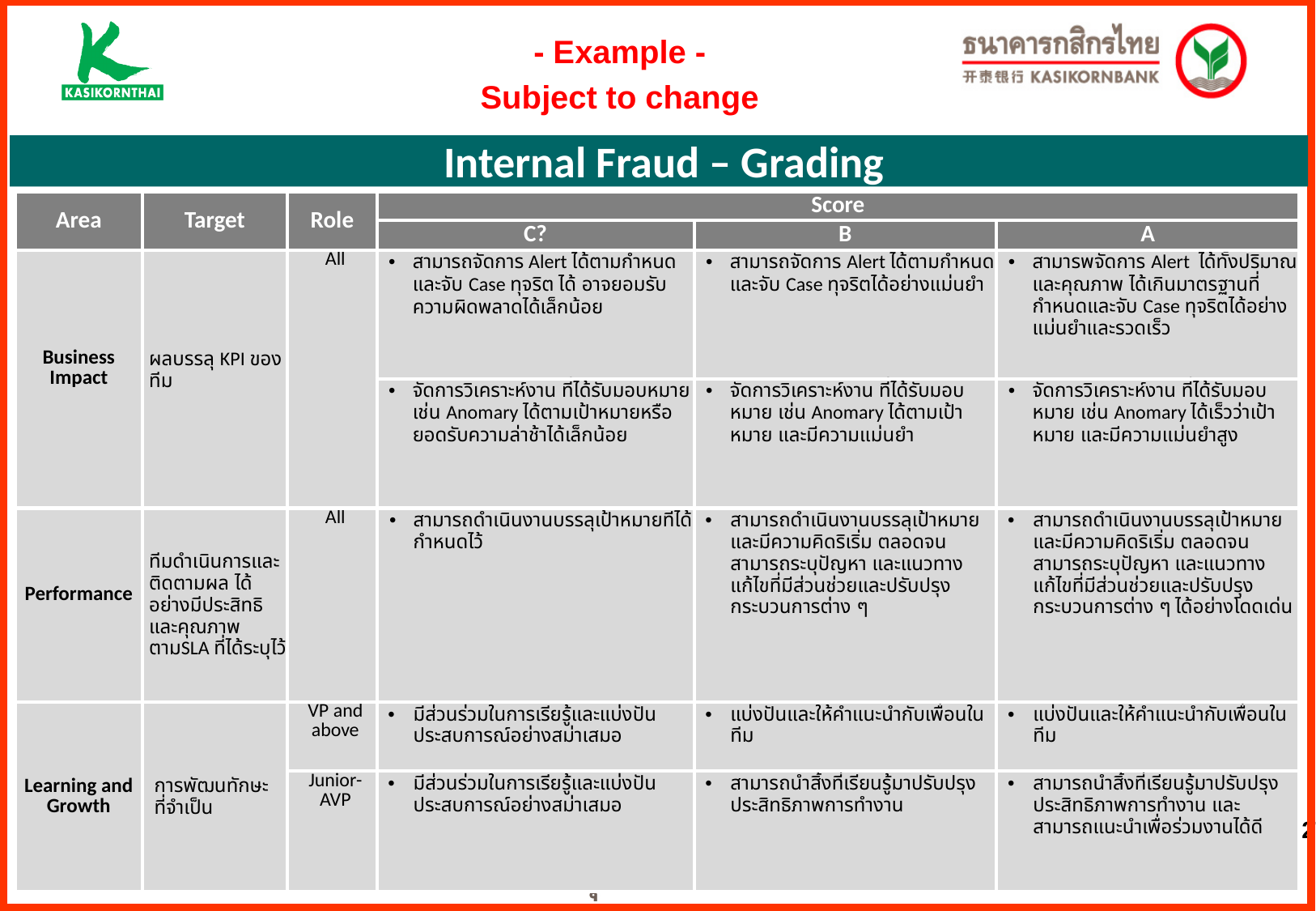

- Example -
Subject to change

 Internal Fraud – Grading
| Area | Target | Role | Score |  |  |
| --- | --- | --- | --- | --- | --- |
|  |  |  | C? | B | A |
| Business Impact | ผลบรรลุ KPI ของทีม | All | สามารถจัดการ Alert ได้ตามกำหนดและจับ Case ทุจริต ได้ อาจยอมรับความผิดพลาดได้เล็กน้อย | สามารถจัดการ Alert ได้ตามกำหนดและจับ Case ทุจริตได้อย่างแม่นยำ | สามารพจัดการ Alert ได้ทั้งปริมาณและคุณภาพ ได้เกินมาตรฐานที่กำหนดและจับ Case ทุจริตได้อย่างแม่นยำและรวดเร็ว |
|  |  |  | จัดการวิเคราะห์งาน ที่ได้รับมอบหมาย เช่น Anomary ได้ตามเป้าหมายหรือยอดรับความล่าช้าได้เล็กน้อย | จัดการวิเคราะห์งาน ที่ได้รับมอบหมาย เช่น Anomary ได้ตามเป้าหมาย และมีความแม่นยำ | จัดการวิเคราะห์งาน ที่ได้รับมอบหมาย เช่น Anomary ได้เร็วว่าเป้าหมาย และมีความแม่นยำสูง |
| Performance | ทีมดำเนินการและติดตามผล ได้อย่างมีประสิทธิและคุณภาพ ตามSLA ที่ได้ระบุไว้ | All | สามารถดำเนินงานบรรลุเป้าหมายที่ได้กำหนดไว้ | สามารถดำเนินงานบรรลุเป้าหมาย และมีความคิดริเริ่ม ตลอดจนสามารถระบุปัญหา และแนวทางแก้ไขที่มีส่วนช่วยและปรับปรุงกระบวนการต่าง ๆ | สามารถดำเนินงานบรรลุเป้าหมาย และมีความคิดริเริ่ม ตลอดจนสามารถระบุปัญหา และแนวทางแก้ไขที่มีส่วนช่วยและปรับปรุงกระบวนการต่าง ๆ ได้อย่างโดดเด่น |
| Learning and Growth | การพัฒนทักษะที่จำเป็น | VP and above | มีส่วนร่วมในการเรียรู้และแบ่งปันประสบการณ์อย่างสม่าเสมอ | แบ่งปันและให้คำแนะนำกับเพื่อนในทีม | แบ่งปันและให้คำแนะนำกับเพื่อนในทีม |
|  |  | Junior-AVP | มีส่วนร่วมในการเรียรู้และแบ่งปันประสบการณ์อย่างสม่าเสมอ | สามารถนำสิ้งที่เรียนรู้มาปรับปรุงประสิทธิภาพการทำงาน | สามารถนำสิ้งที่เรียนรู้มาปรับปรุงประสิทธิภาพการทำงาน และสามารถแนะนำเพื่อร่วมงานได้ดี |